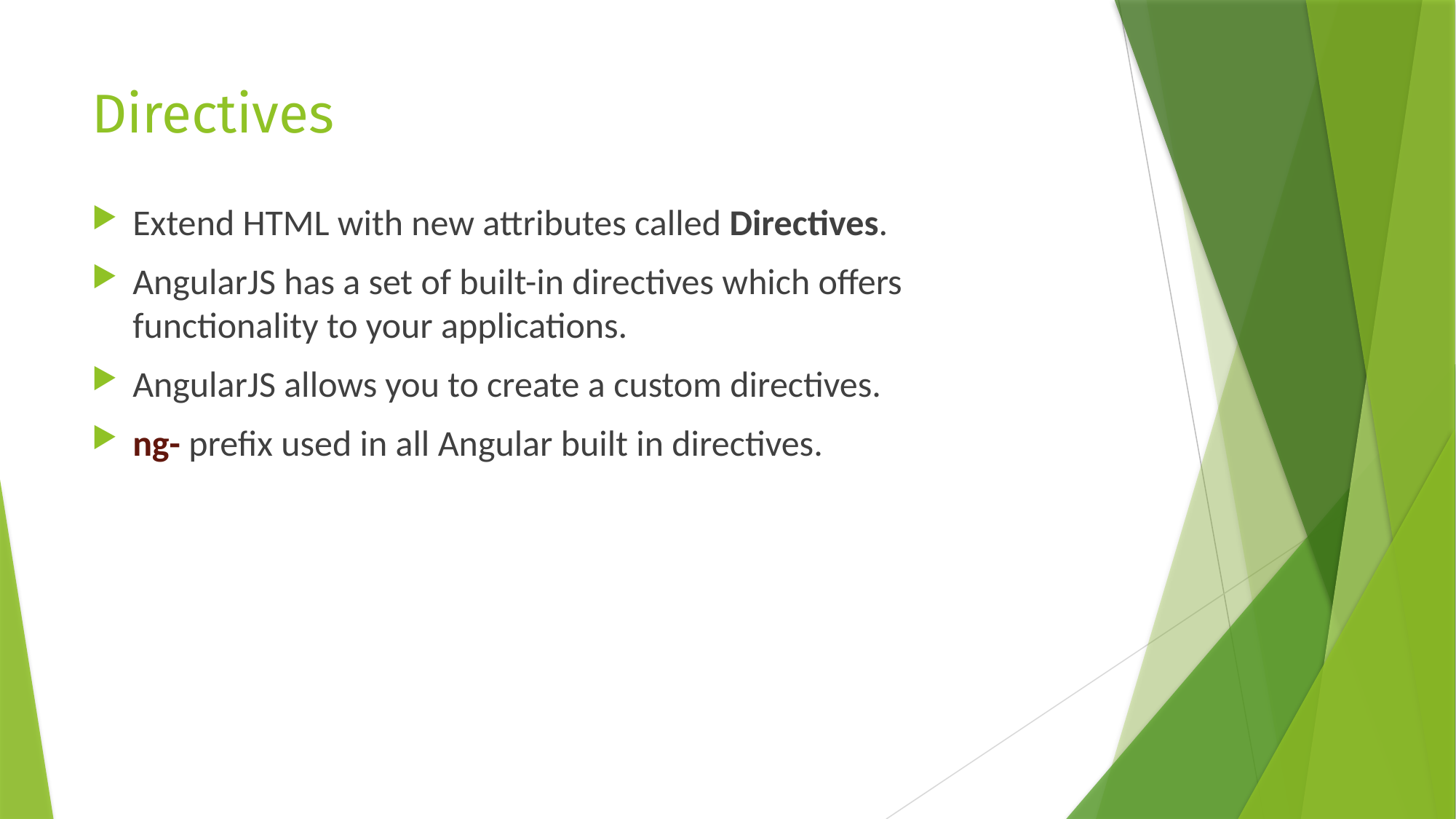

# Directives
Extend HTML with new attributes called Directives.
AngularJS has a set of built-in directives which offers functionality to your applications.
AngularJS allows you to create a custom directives.
ng- prefix used in all Angular built in directives.